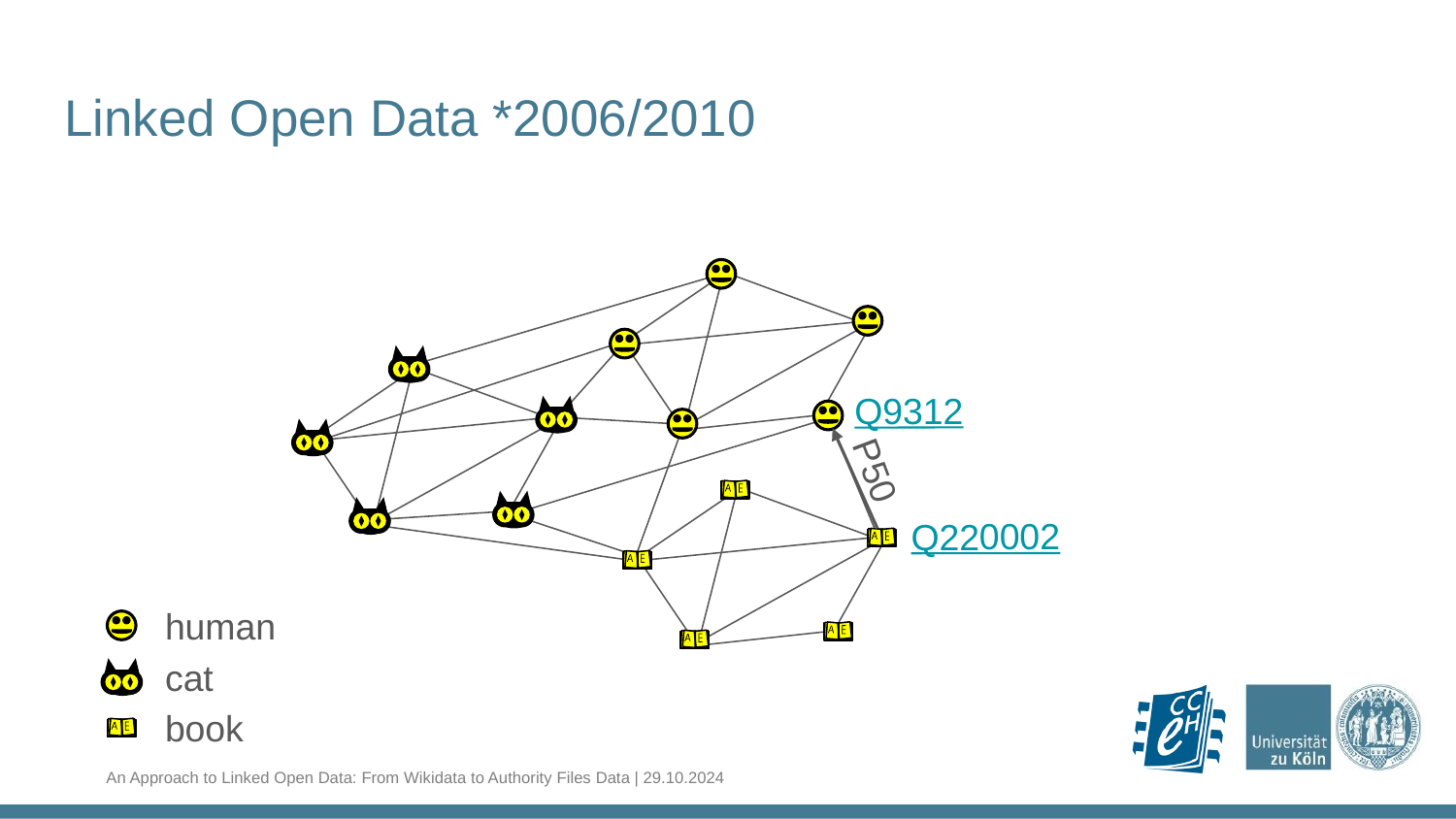

Linked Open Data *2006/2010

Q9312

P50

Q220002

human

cat

book